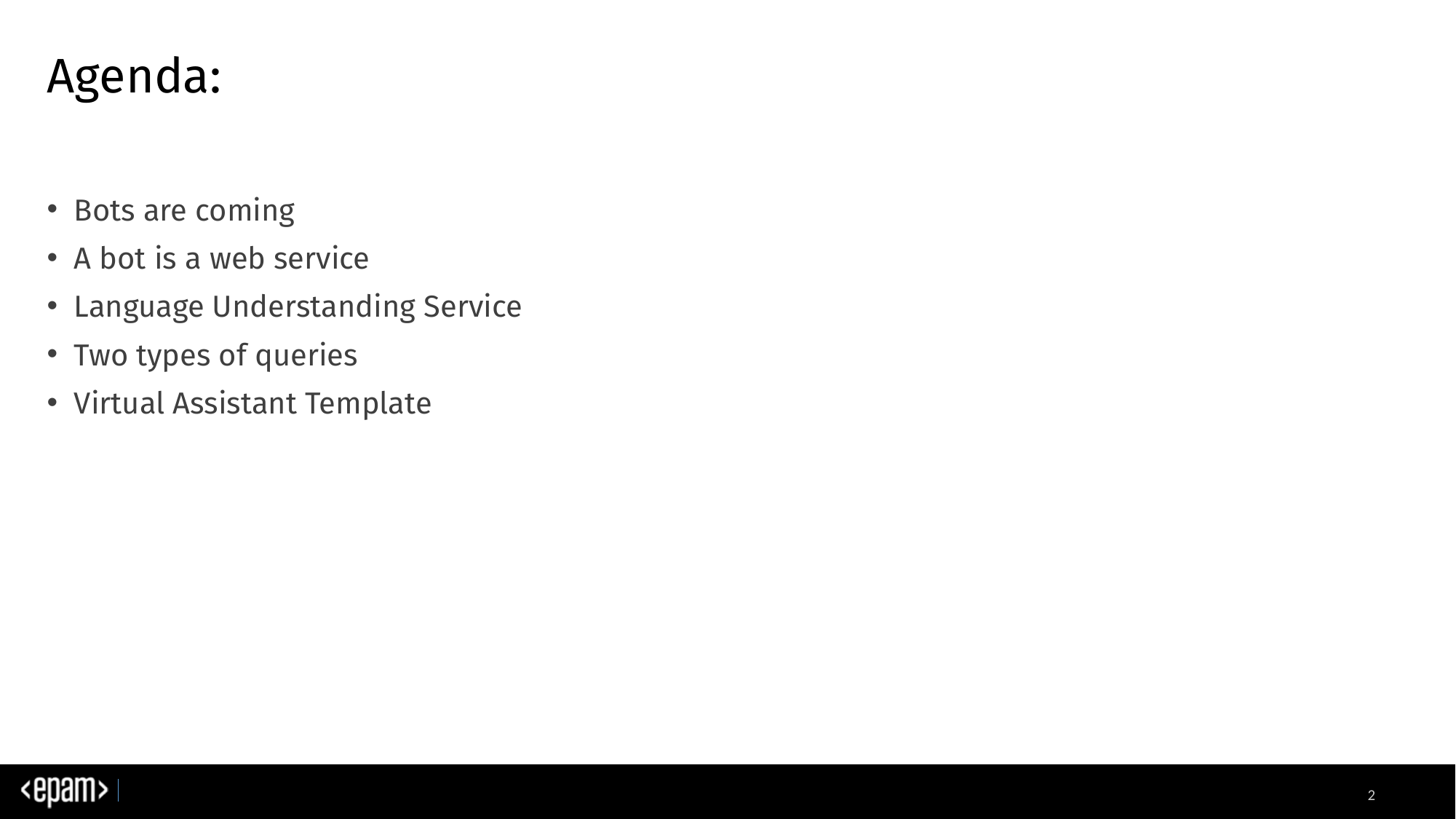

# Agenda:

Bots are coming
A bot is a web service
Language Understanding Service
Two types of queries
Virtual Assistant Template